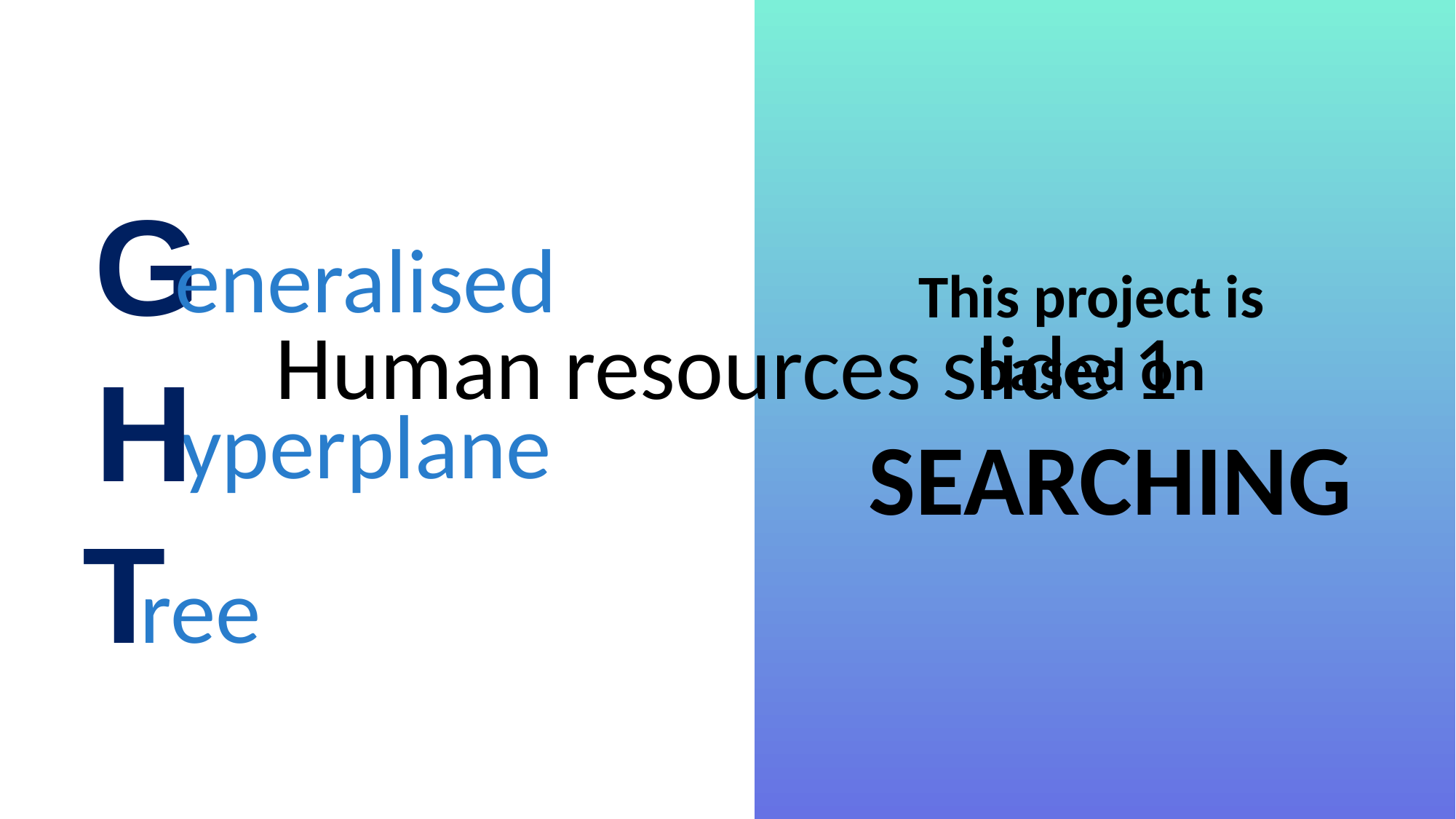

# Human resources slide 1
G
eneralised
This project is based on
H
yperplane
SEARCHING
T
ree